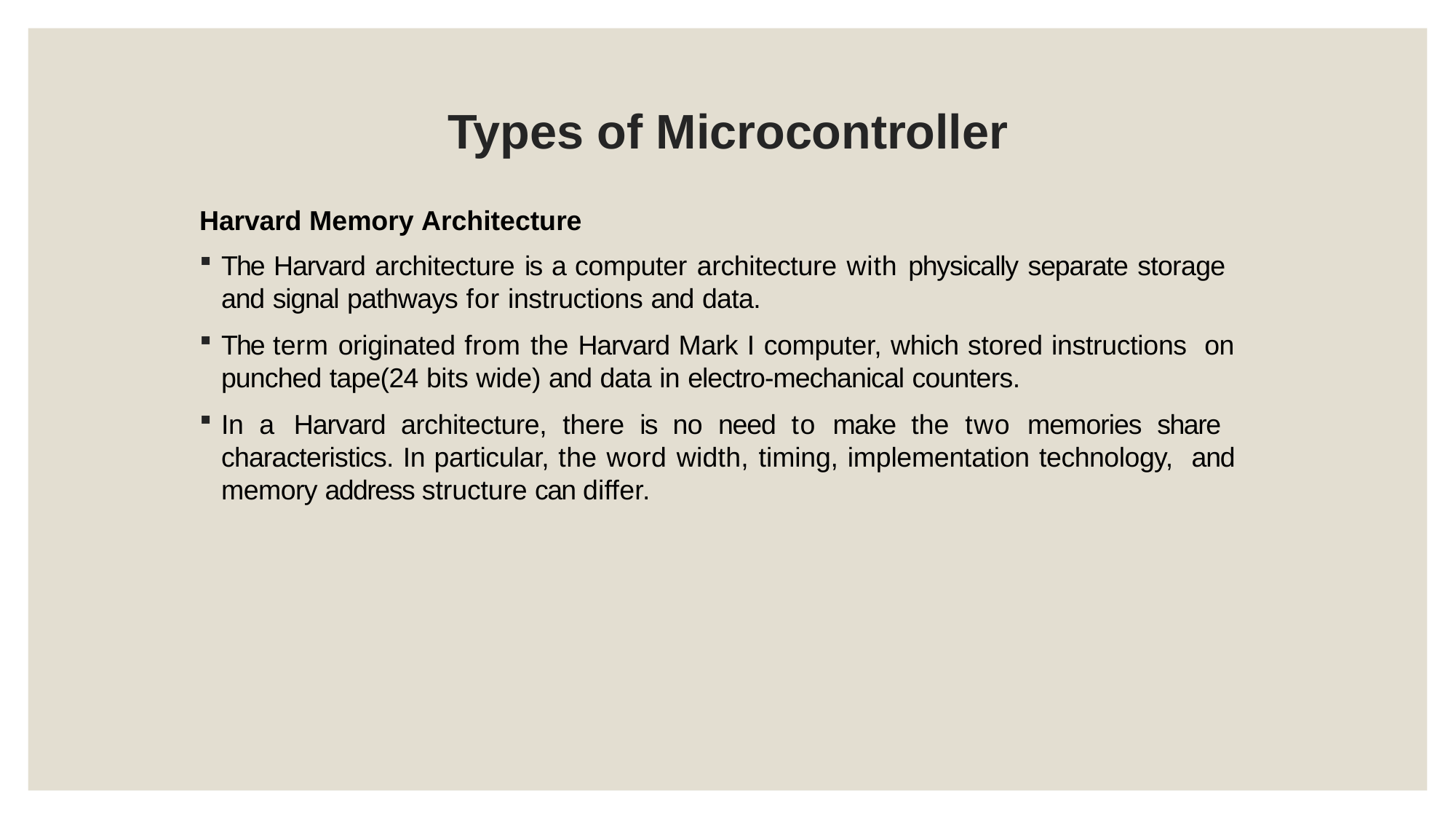

# Types of Microcontroller
Harvard Memory Architecture
The Harvard architecture is a computer architecture with physically separate storage  and signal pathways for instructions and data.
The term originated from the Harvard Mark I computer, which stored instructions  on punched tape(24 bits wide) and data in electro-mechanical counters.
In a Harvard architecture, there is no need to make the two memories share  characteristics. In particular, the word width, timing, implementation technology,  and memory address structure can differ.